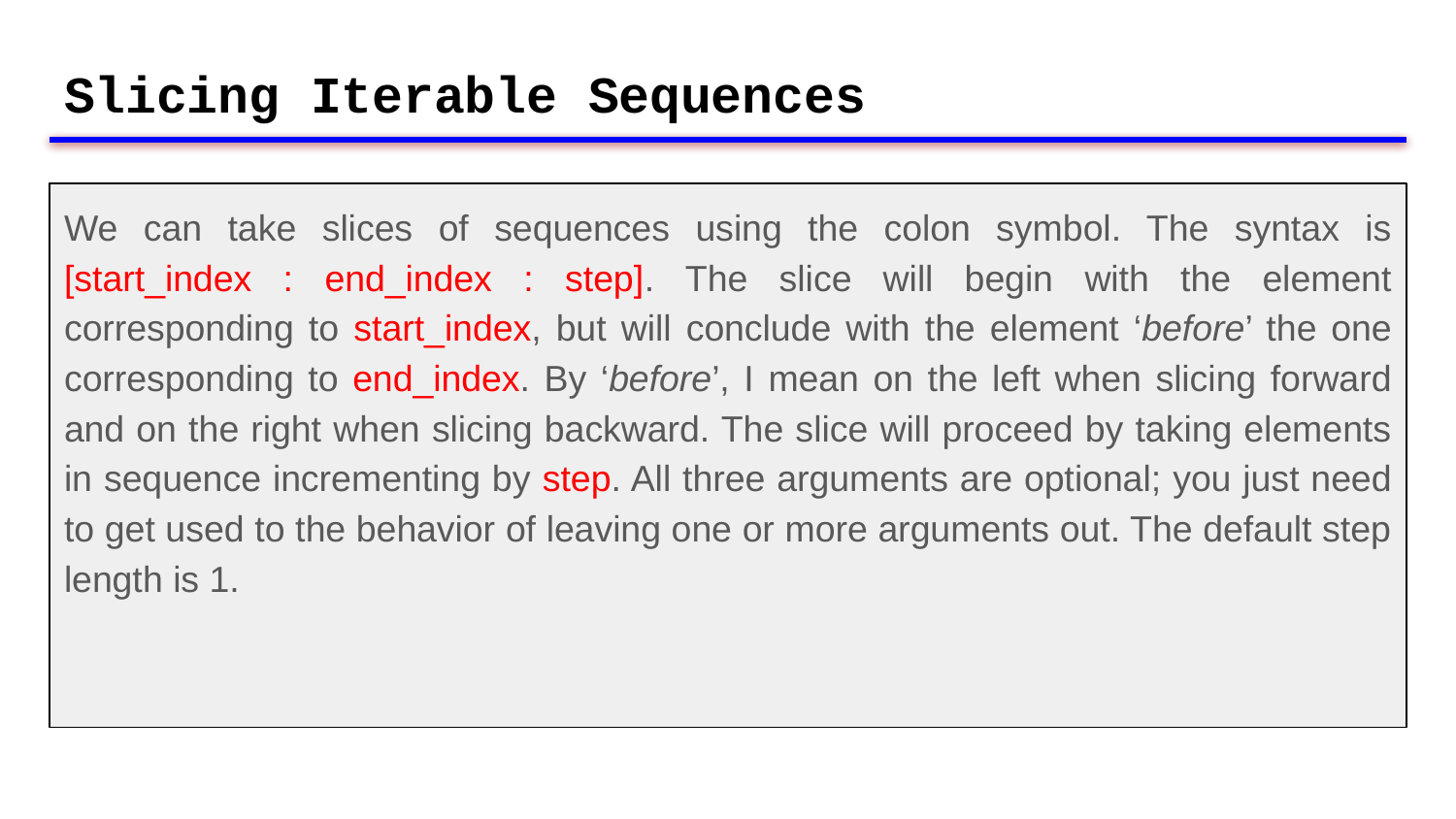

# Slicing Iterable Sequences
We can take slices of sequences using the colon symbol. The syntax is [start_index : end_index : step]. The slice will begin with the element corresponding to start_index, but will conclude with the element ‘before’ the one corresponding to end_index. By ‘before’, I mean on the left when slicing forward and on the right when slicing backward. The slice will proceed by taking elements in sequence incrementing by step. All three arguments are optional; you just need to get used to the behavior of leaving one or more arguments out. The default step length is 1.